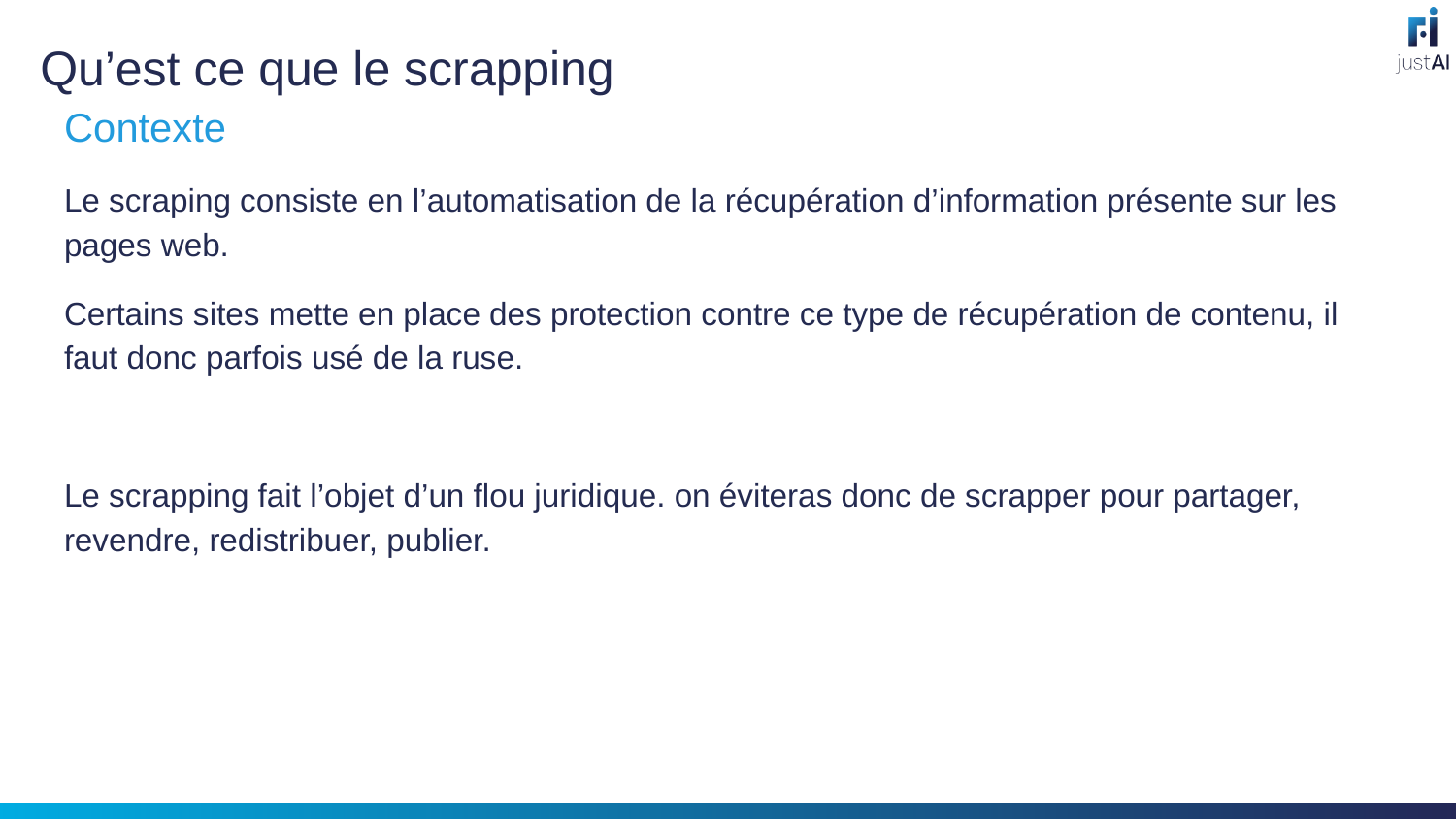

# Qu’est ce que le scrapping
Contexte
Le scraping consiste en l’automatisation de la récupération d’information présente sur les pages web.
Certains sites mette en place des protection contre ce type de récupération de contenu, il faut donc parfois usé de la ruse.

Le scrapping fait l’objet d’un flou juridique. on éviteras donc de scrapper pour partager, revendre, redistribuer, publier.